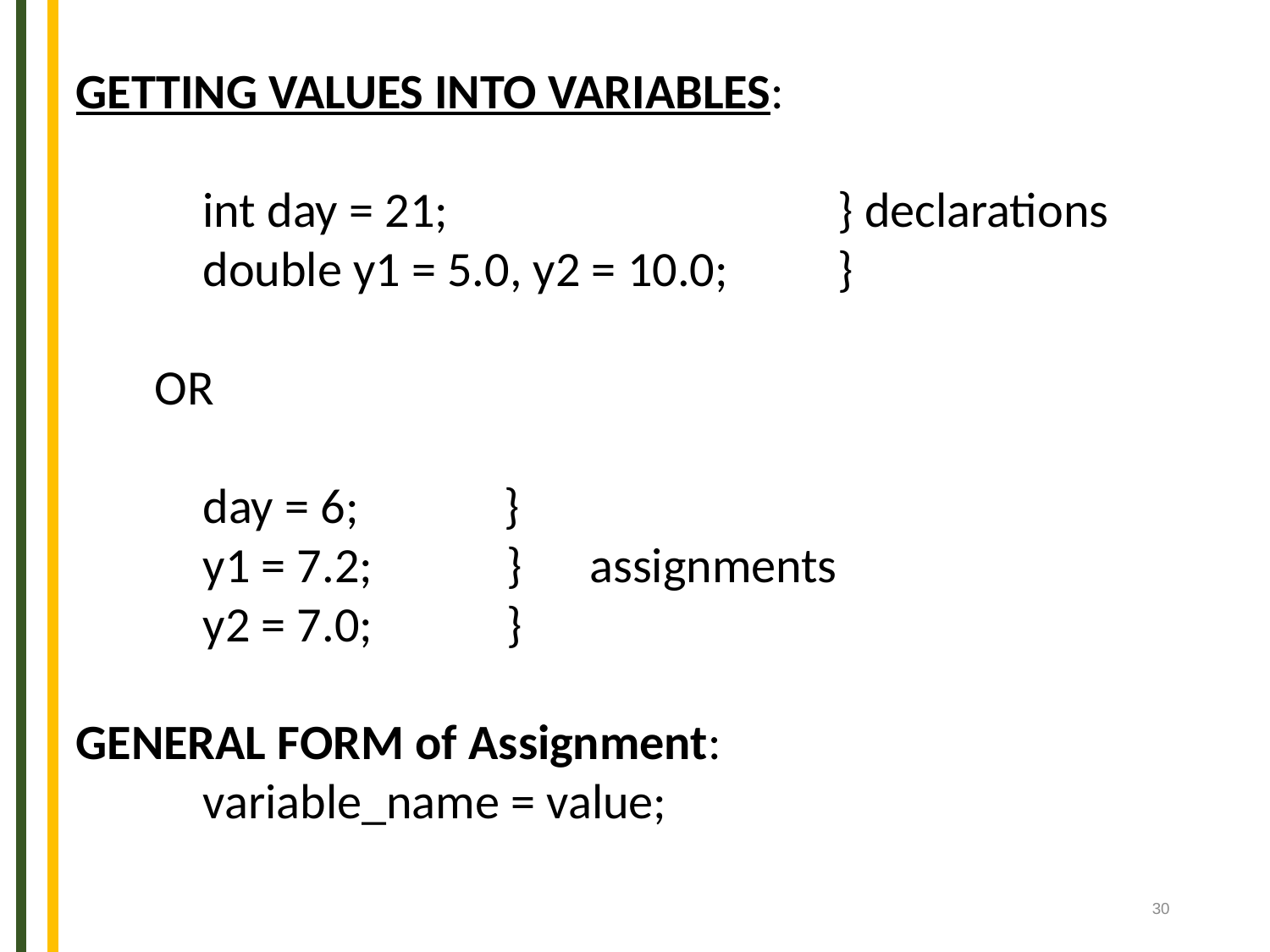

GETTING VALUES INTO VARIABLES:

	int day = 21;				} declarations
	double y1 = 5.0, y2 = 10.0;	}

       OR

	day = 6;             }
	y1 = 7.2;            }      assignments
	y2 = 7.0;            }

GENERAL FORM of Assignment:
	variable_name = value;
30